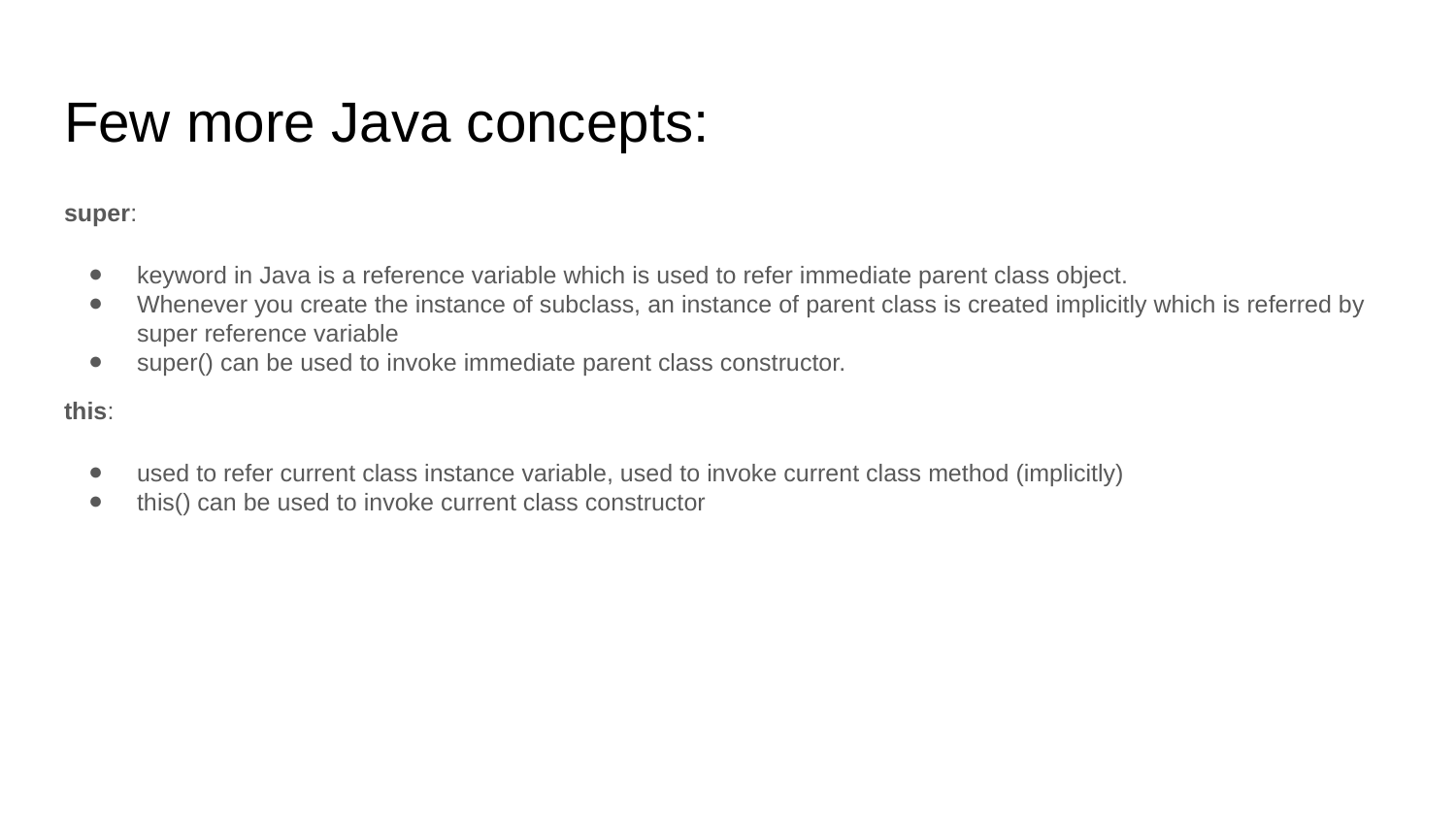

# Few more Java concepts:

super:
keyword in Java is a reference variable which is used to refer immediate parent class object.
Whenever you create the instance of subclass, an instance of parent class is created implicitly which is referred by super reference variable
super() can be used to invoke immediate parent class constructor.
this:
used to refer current class instance variable, used to invoke current class method (implicitly)
this() can be used to invoke current class constructor